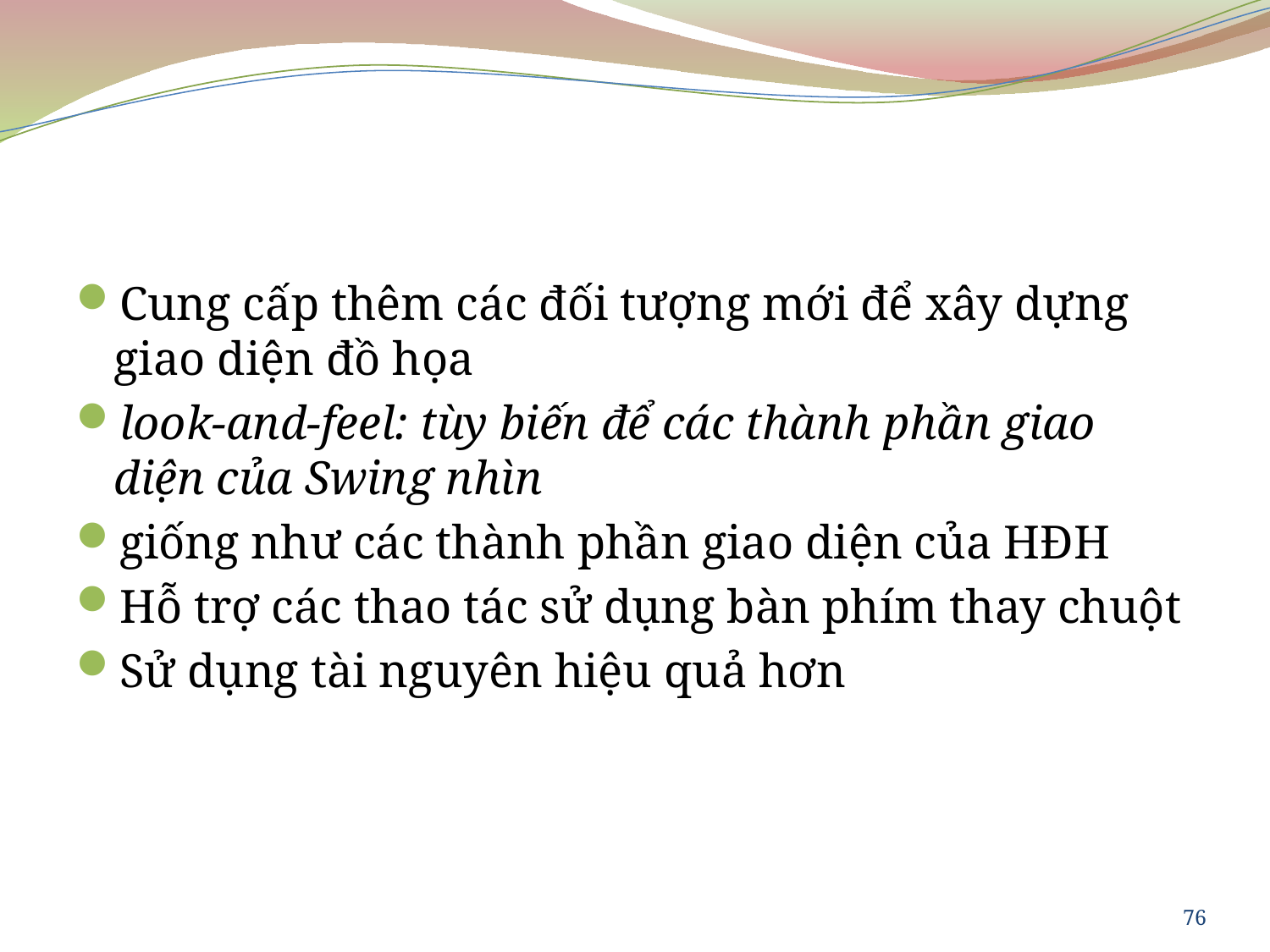

#
Cung cấp thêm các đối tượng mới để xây dựng giao diện đồ họa
look-and-feel: tùy biến để các thành phần giao diện của Swing nhìn
giống như các thành phần giao diện của HĐH
Hỗ trợ các thao tác sử dụng bàn phím thay chuột
Sử dụng tài nguyên hiệu quả hơn
76